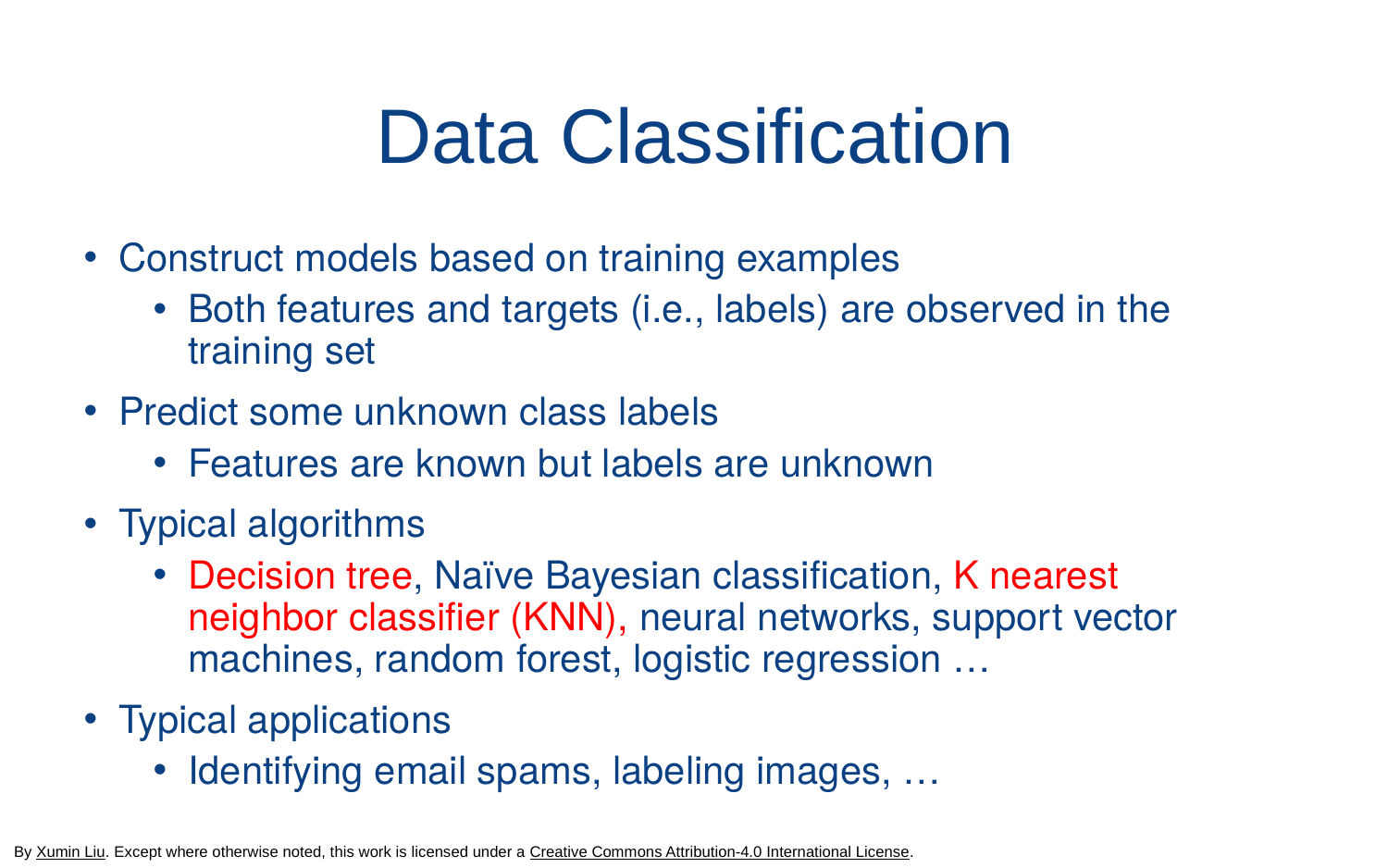

# Data Classification
Construct models based on training examples
Both features and targets (i.e., labels) are observed in the training set
Predict some unknown class labels
Features are known but labels are unknown
Typical algorithms
Decision tree, Naïve Bayesian classification, K nearest neighbor classifier (KNN), neural networks, support vector machines, random forest, logistic regression …
Typical applications
Identifying email spams, labeling images, …